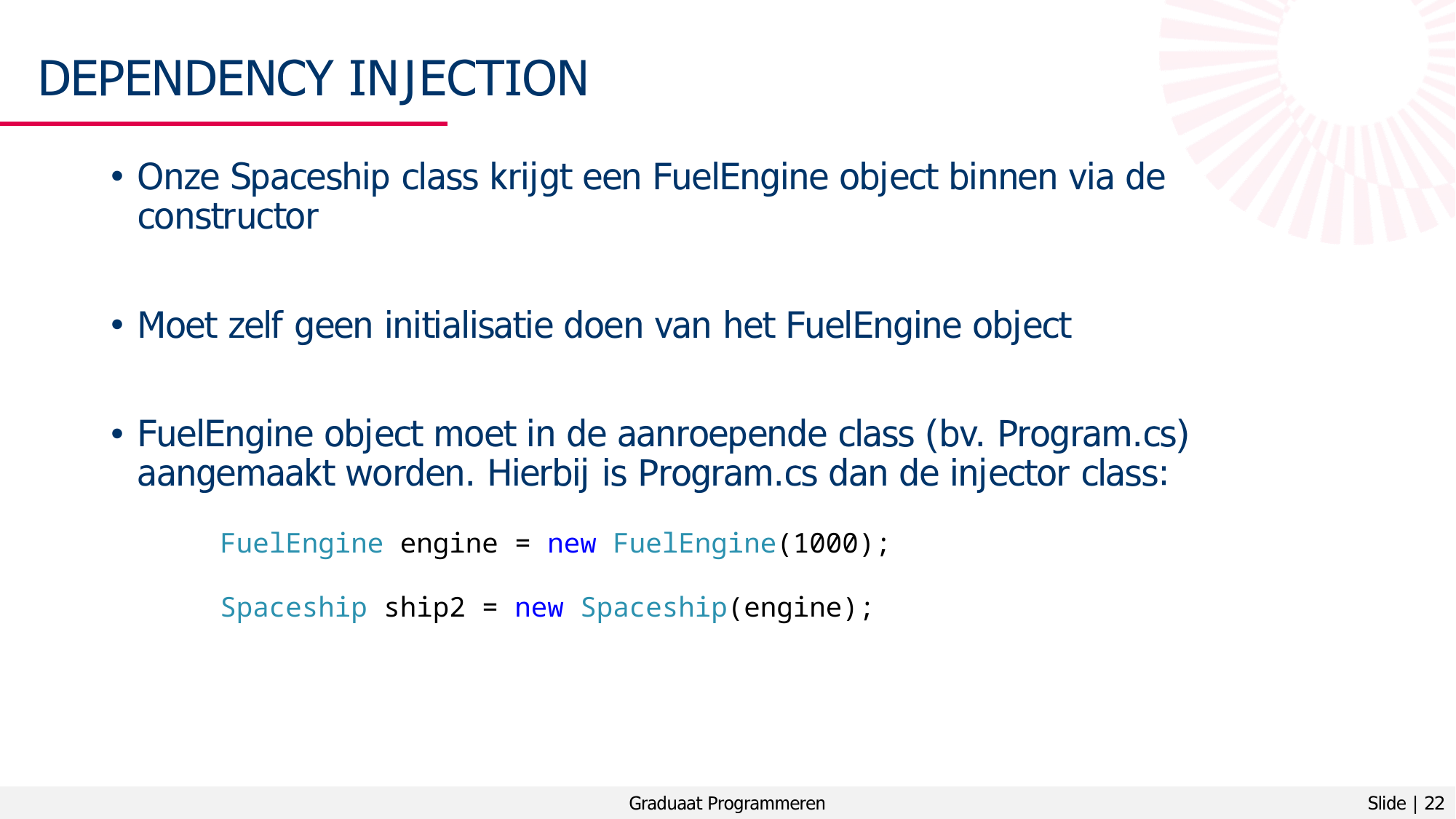

# Dependency injection
Onze Spaceship class krijgt een FuelEngine object binnen via de constructor

Moet zelf geen initialisatie doen van het FuelEngine object

FuelEngine object moet in de aanroepende class (bv. Program.cs) aangemaakt worden. Hierbij is Program.cs dan de injector class:
	FuelEngine engine = new FuelEngine(1000);
	Spaceship ship2 = new Spaceship(engine);